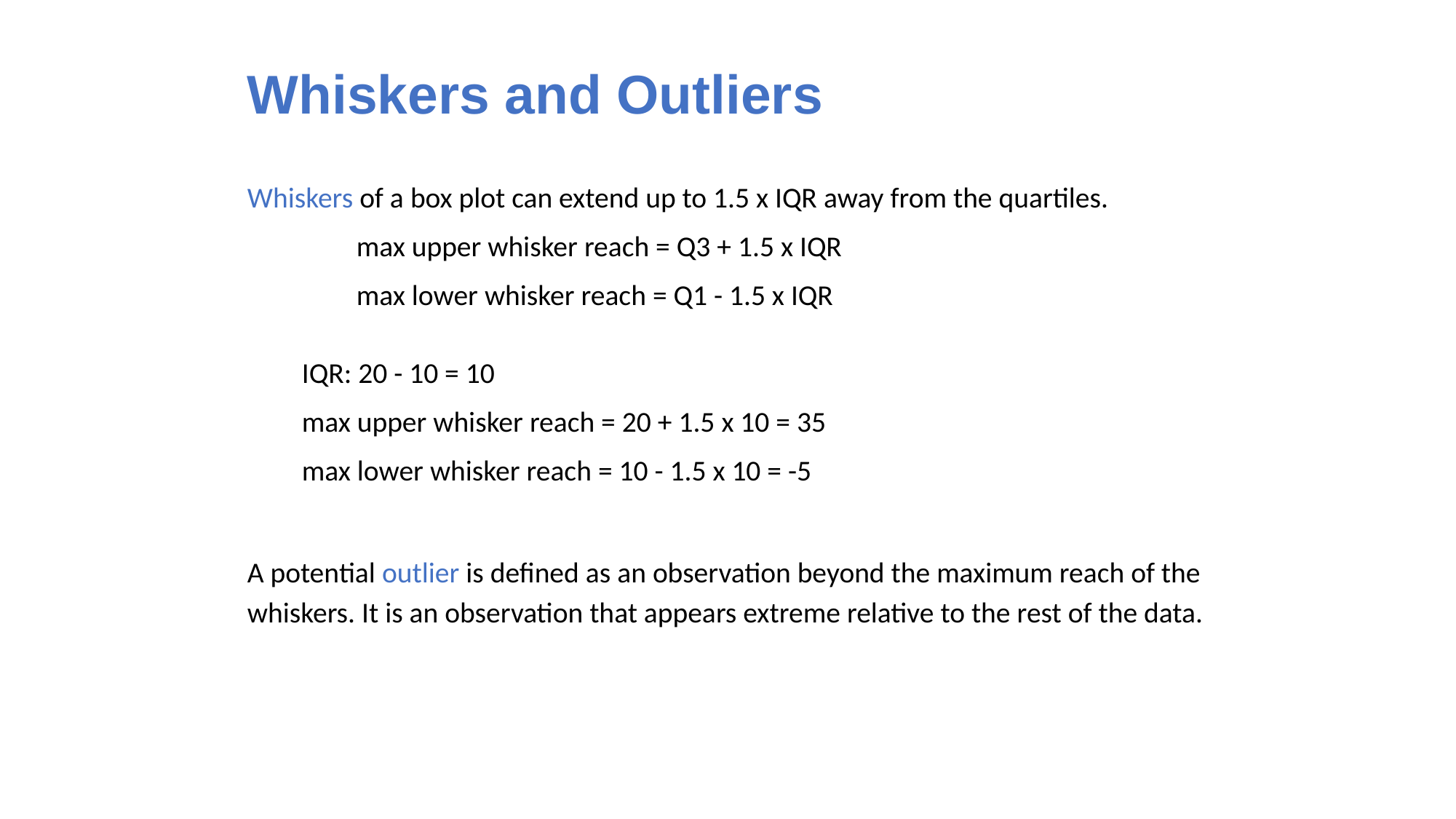

# Whiskers and Outliers
Whiskers of a box plot can extend up to 1.5 x IQR away from the quartiles.
	max upper whisker reach = Q3 + 1.5 x IQR
	max lower whisker reach = Q1 - 1.5 x IQR

IQR: 20 - 10 = 10
max upper whisker reach = 20 + 1.5 x 10 = 35
max lower whisker reach = 10 - 1.5 x 10 = -5

A potential outlier is defined as an observation beyond the maximum reach of the whiskers. It is an observation that appears extreme relative to the rest of the data.